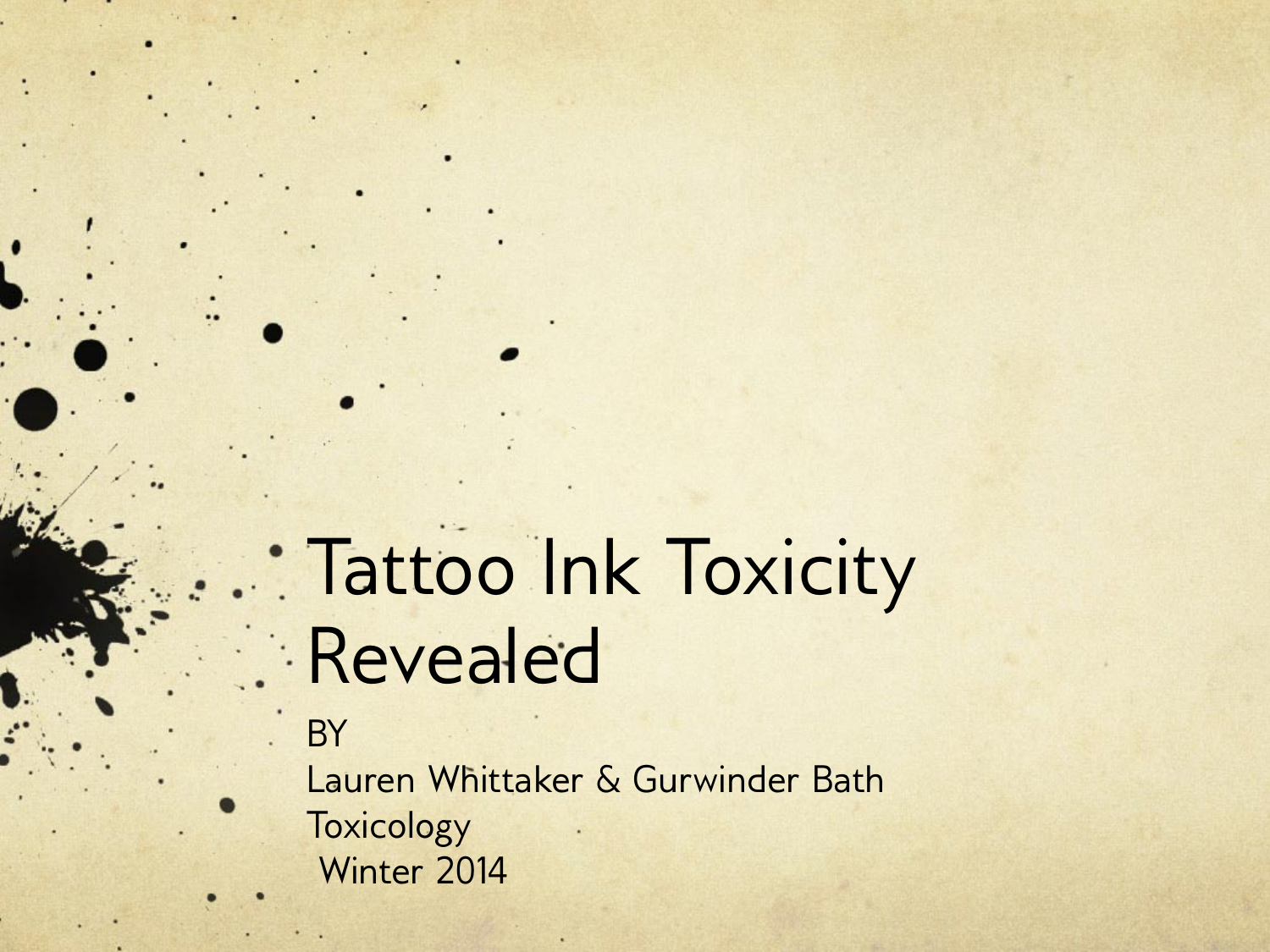

# Tattoo Ink Toxicity Revealed
BY
Lauren Whittaker & Gurwinder Bath
Toxicology
 Winter 2014